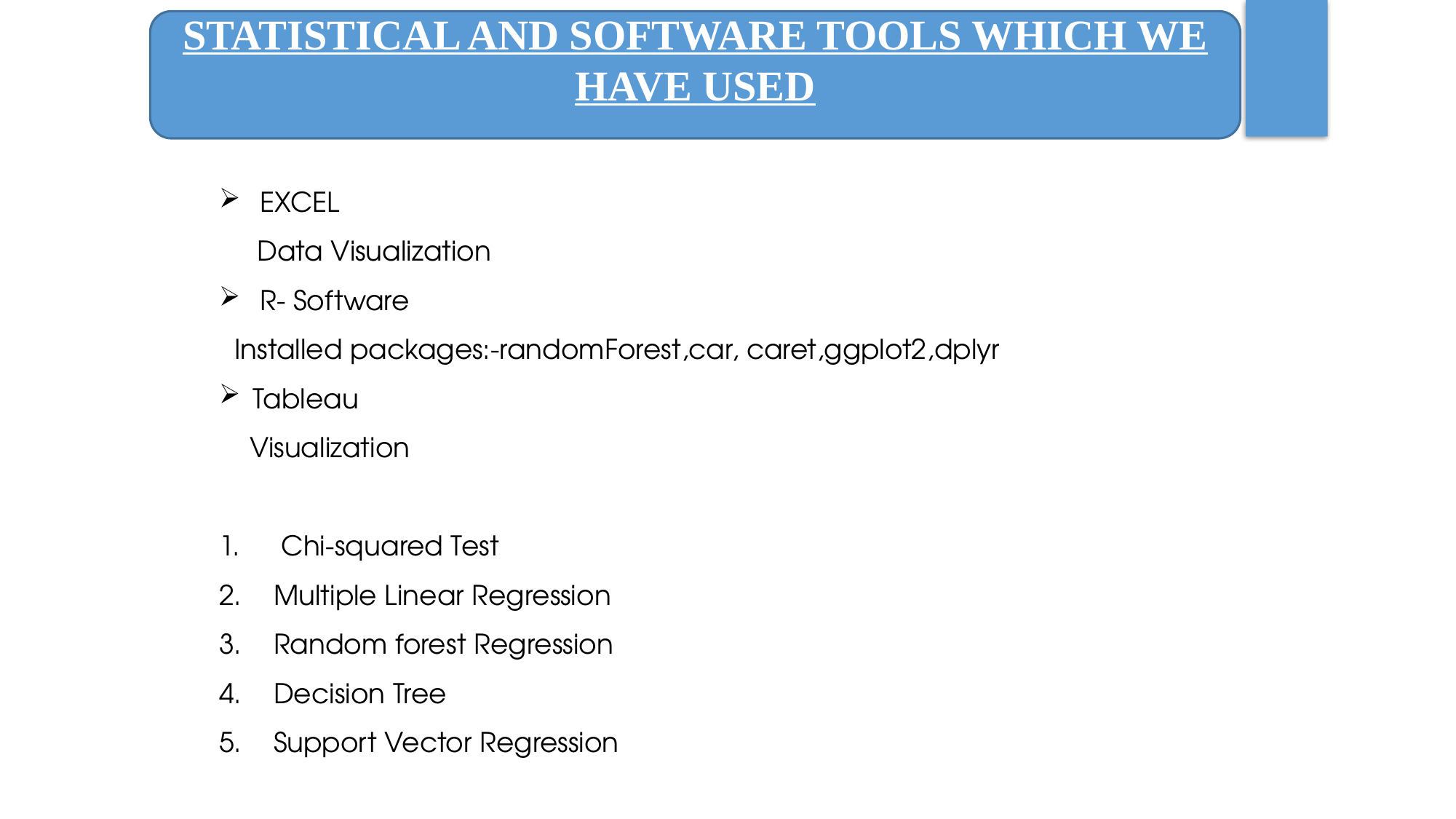

STATISTICAL AND SOFTWARE TOOLS WHICH WE HAVE USED

EXCEL
     Data Visualization
R- Software
  Installed packages:-randomForest,car, caret,ggplot2,dplyr
Tableau
    Visualization

 Chi-squared Test
Multiple Linear Regression
Random forest Regression
Decision Tree
Support Vector Regression